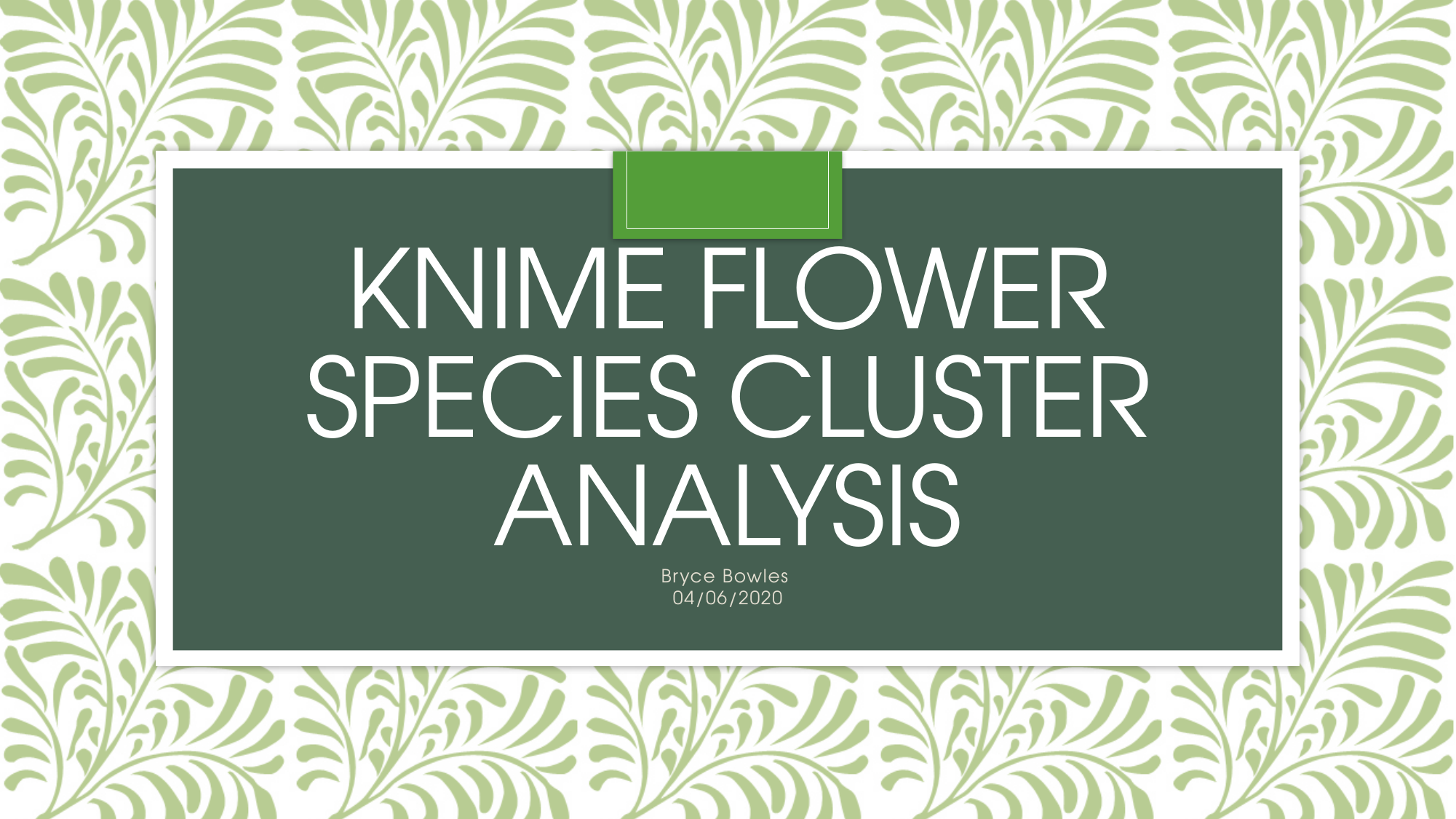

# KNIME Flower Species Cluster Analysis
Bryce Bowles
04/06/2020